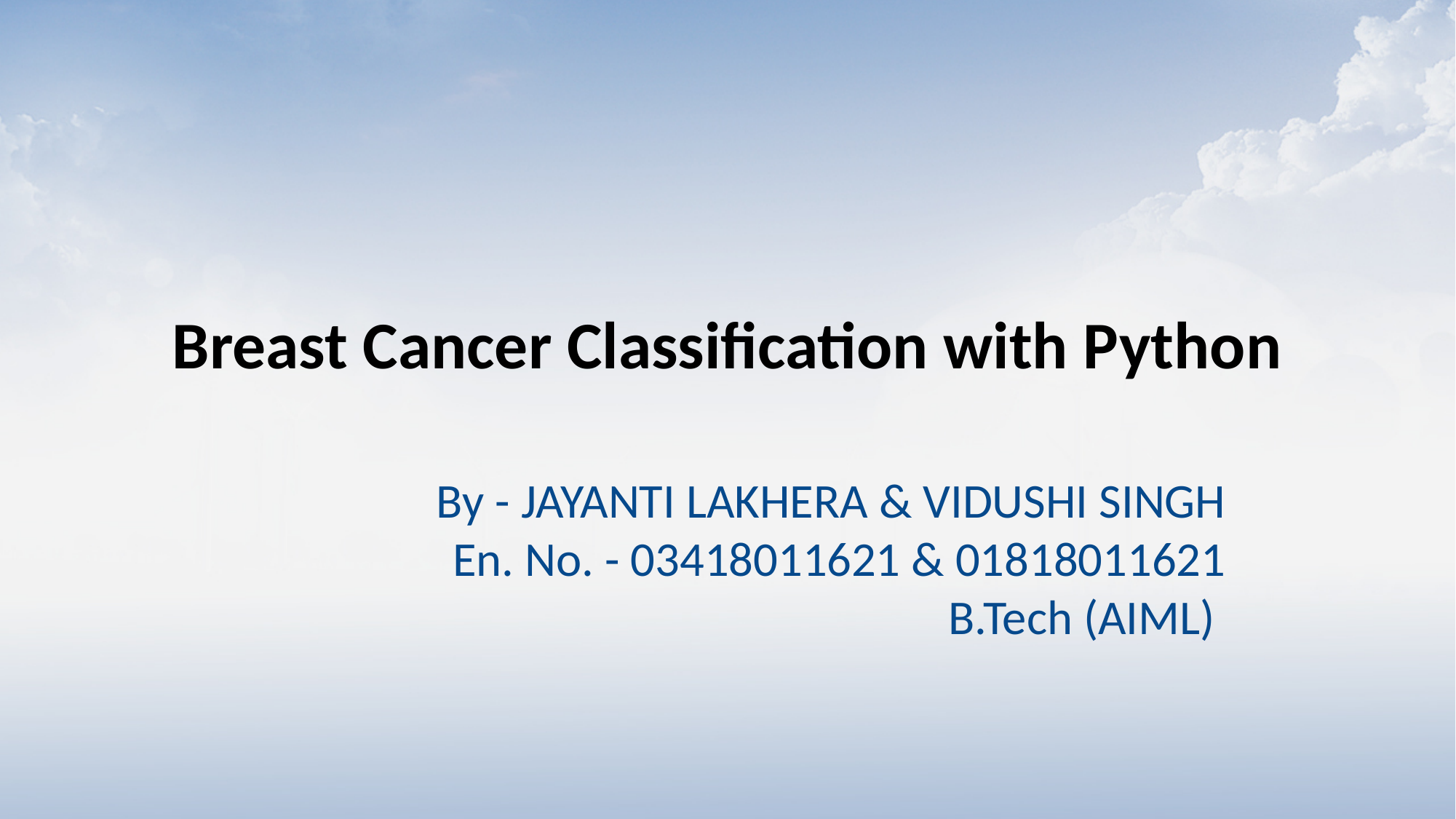

# Breast Cancer Classification with Python
By - JAYANTI LAKHERA & VIDUSHI SINGH
En. No. - 03418011621 & 01818011621
B.Tech (AIML)